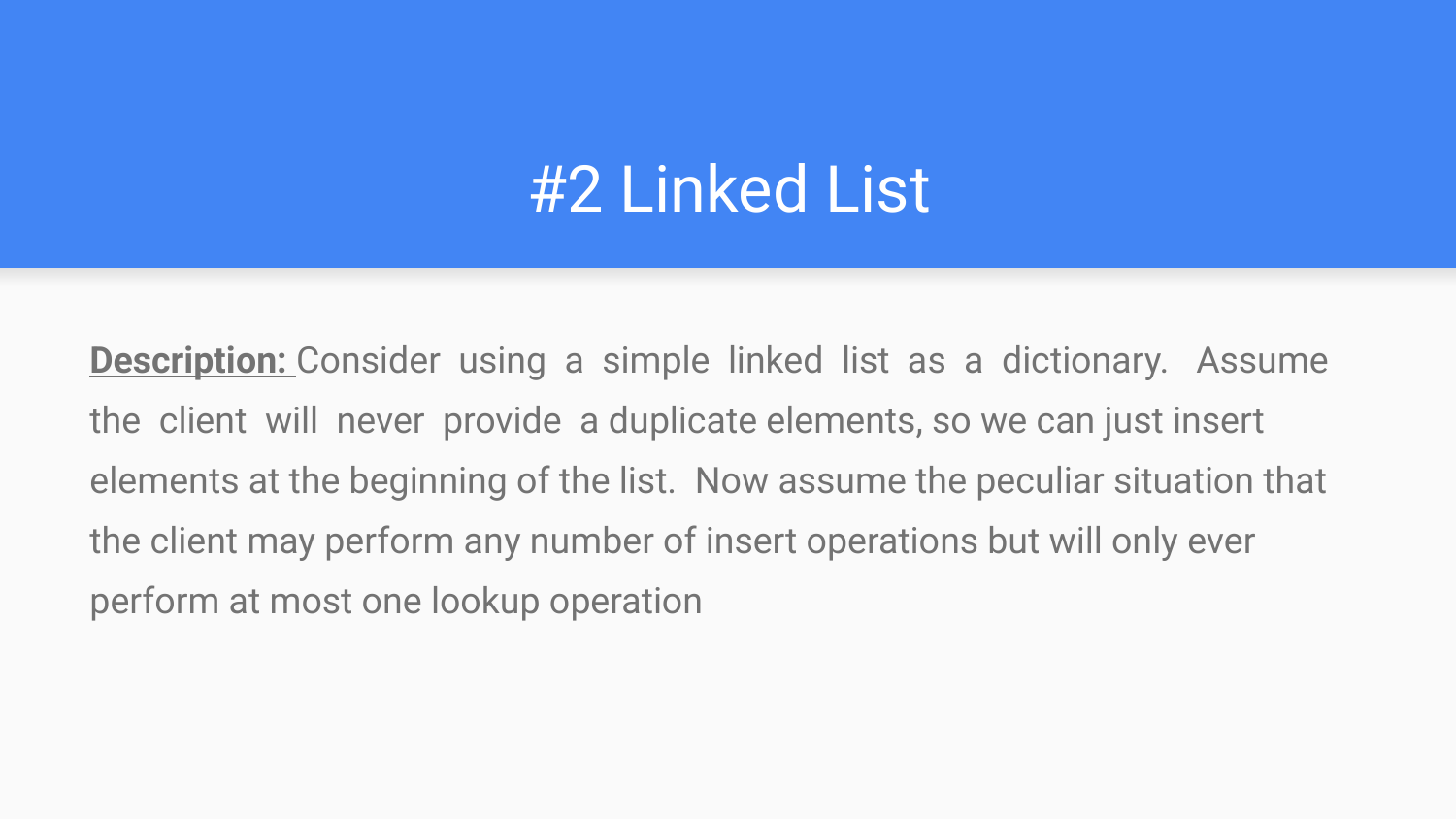

# #2 Linked List
Description: Consider  using  a  simple  linked  list  as  a  dictionary.   Assume  the  client  will  never  provide  a duplicate elements, so we can just insert elements at the beginning of the list.  Now assume the peculiar situation that the client may perform any number of insert operations but will only ever perform at most one lookup operation